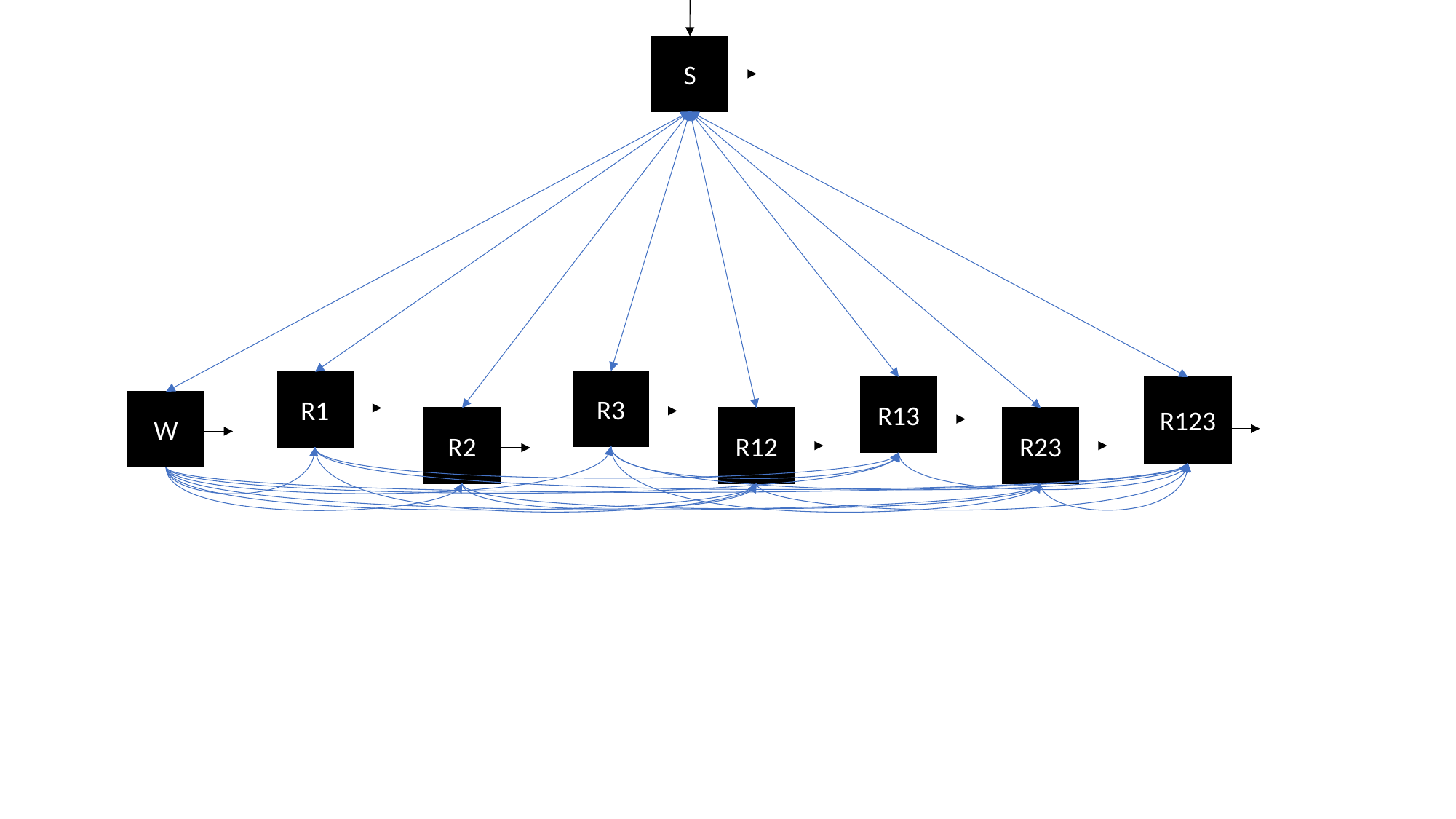

S
R3
R1
R13
R123
W
R23
R12
R2